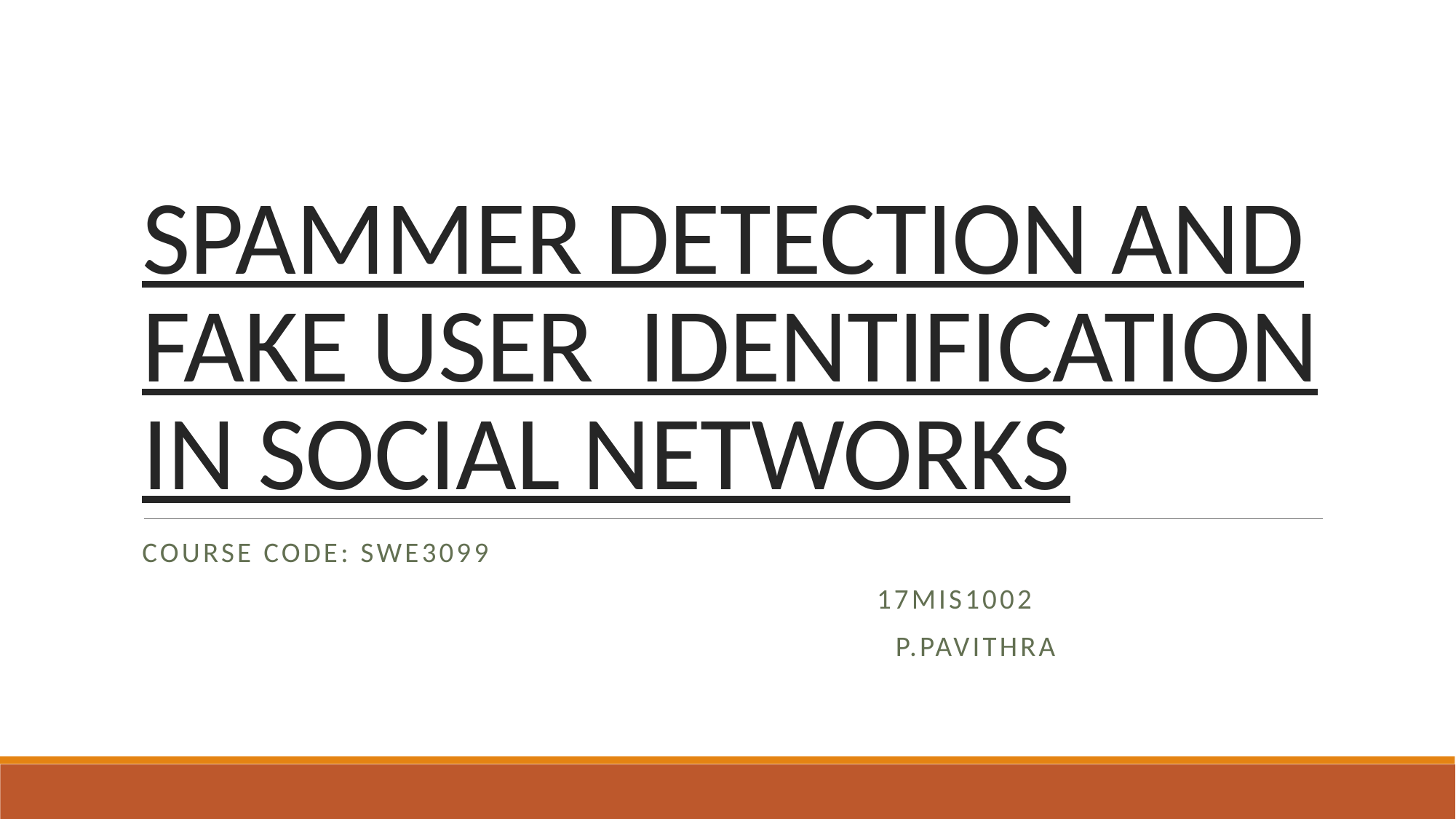

# SPAMMER DETECTION AND FAKE USER  IDENTIFICATION IN SOCIAL NETWORKS
COURSE CODE: SWE3099
                                                                              17MIS1002
                                                                                P.PAVITHRA